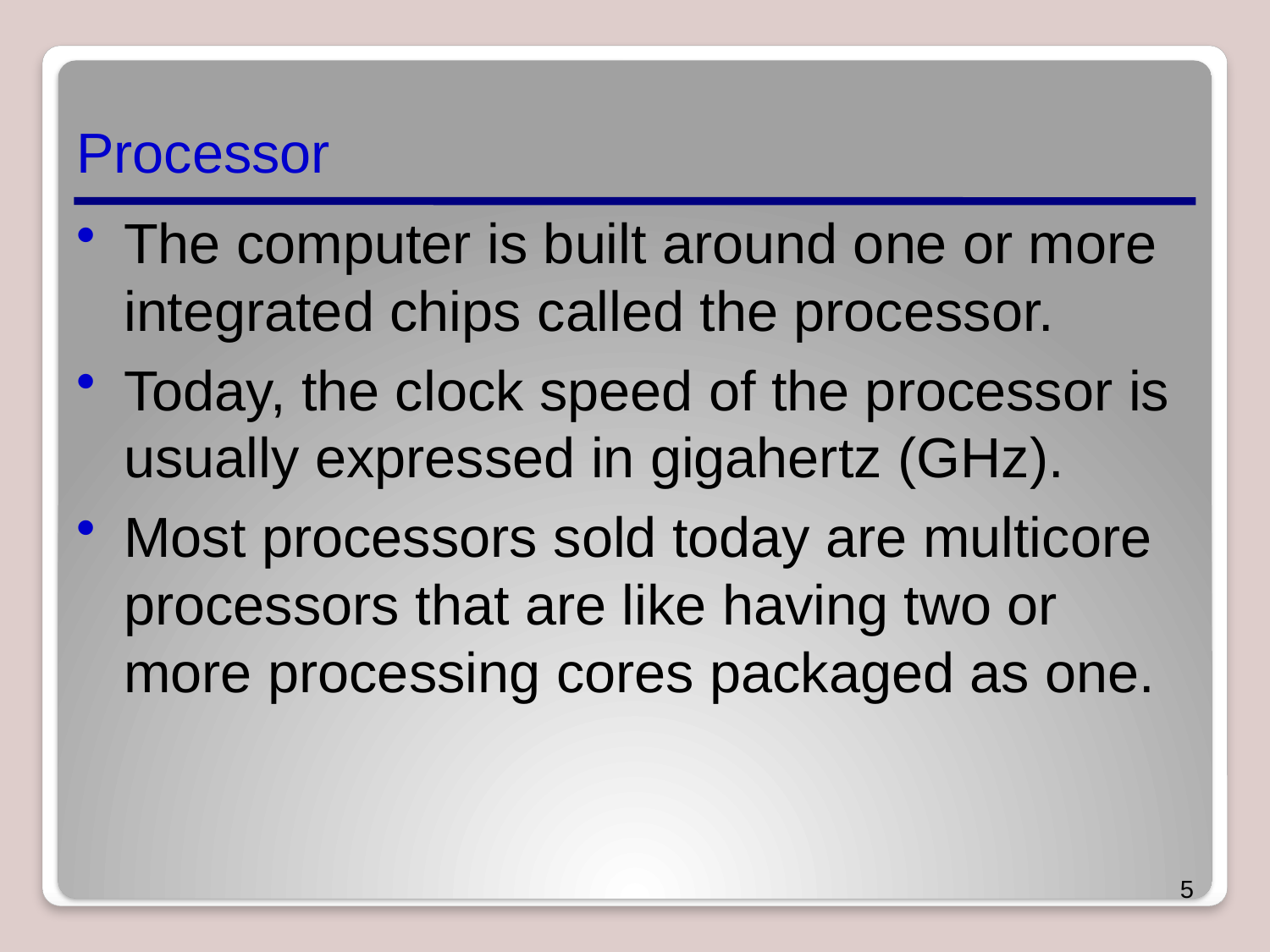

# Processor
The computer is built around one or more integrated chips called the processor.
Today, the clock speed of the processor is usually expressed in gigahertz (GHz).
Most processors sold today are multicore processors that are like having two or more processing cores packaged as one.

5